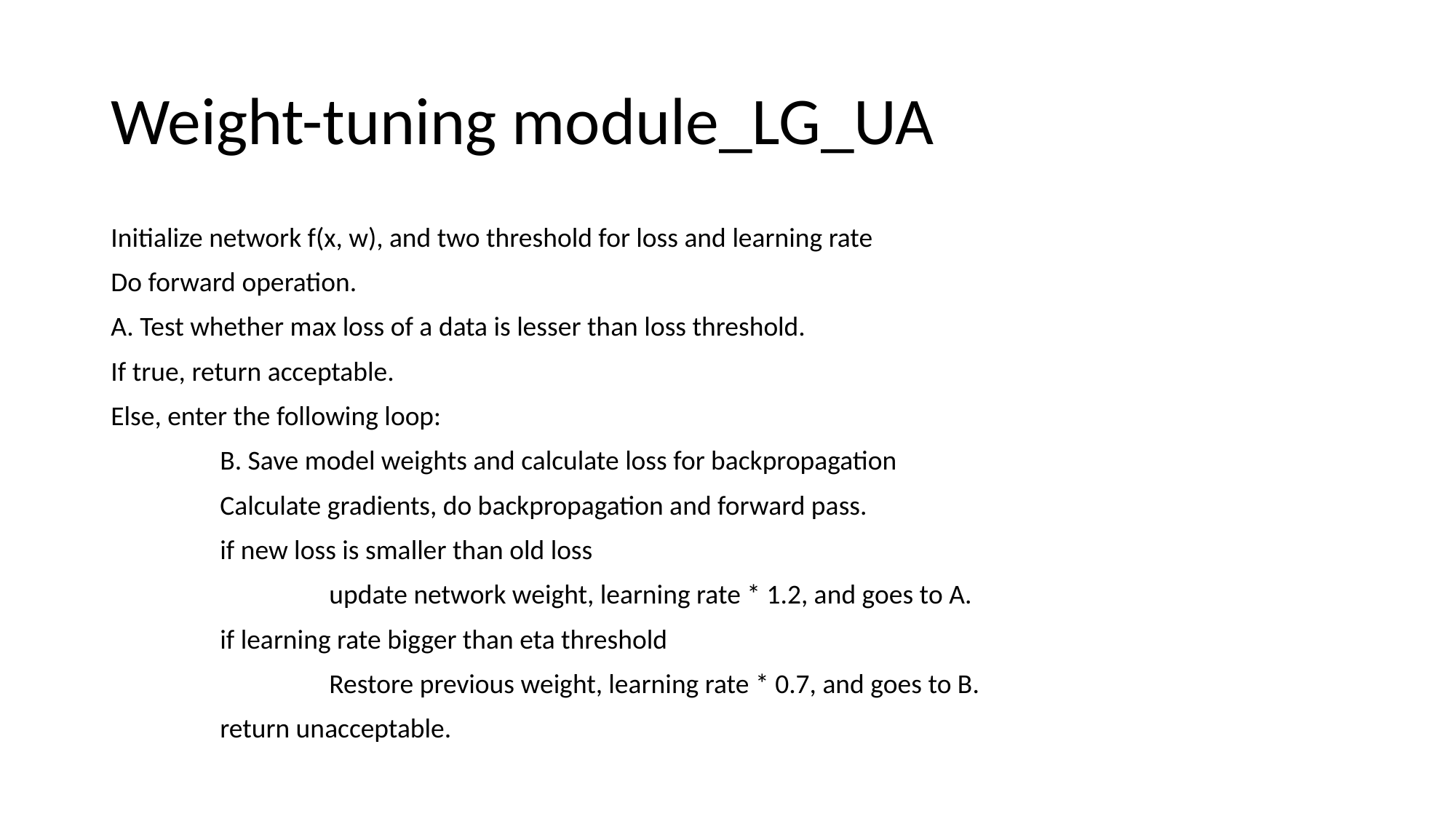

# Weight-tuning module_LG_UA
Initialize network f(x, w), and two threshold for loss and learning rate
Do forward operation.
A. Test whether max loss of a data is lesser than loss threshold.
If true, return acceptable.
Else, enter the following loop:
	B. Save model weights and calculate loss for backpropagation
	Calculate gradients, do backpropagation and forward pass.
	if new loss is smaller than old loss
		update network weight, learning rate * 1.2, and goes to A.
	if learning rate bigger than eta threshold
		Restore previous weight, learning rate * 0.7, and goes to B.
	return unacceptable.